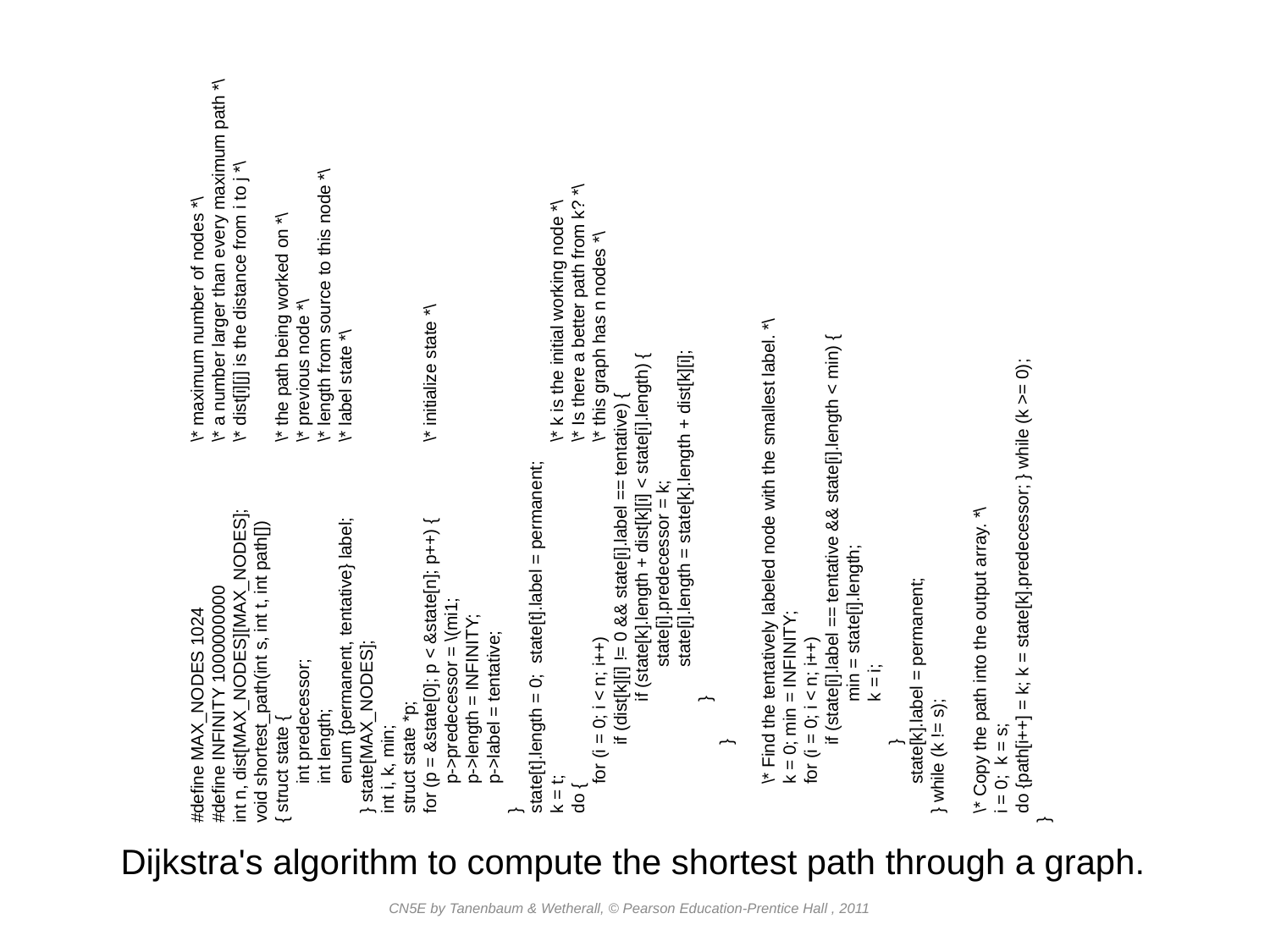

#define MAX_NODES 1024		\* maximum number of nodes *\
#define INFINITY 1000000000		\* a number larger than every maximum path *\
int n, dist[MAX_NODES][MAX_NODES];	\* dist[i][j] is the distance from i to j *\
void shortest_path(int s, int t, int path[])
{ struct state {			\* the path being worked on *\
        int predecessor;		\* previous node *\
        int length;			\* length from source to this node *\
        enum {permanent, tentative} label;	\* label state *\
  } state[MAX_NODES];
  int i, k, min;
  struct state *p;
  for (p = &state[0]; p < &state[n]; p++) {	\* initialize state *\
        p->predecessor = \(mi1;
        p->length = INFINITY;
        p->label = tentative;
  }
  state[t].length = 0;  state[t].label = permanent;
  k = t;			\* k is the initial working node *\
  do {			\* Is there a better path from k? *\
        for (i = 0; i < n; i++)		\* this graph has n nodes *\
                if (dist[k][i] != 0 && state[i].label == tentative) {
                         if (state[k].length + dist[k][i] < state[i].length) {
                                state[i].predecessor = k;
                                state[i].length = state[k].length + dist[k][i];
                         }
                }

        \* Find the tentatively labeled node with the smallest label. *\
        k = 0; min = INFINITY;
        for (i = 0; i < n; i++)
                if (state[i].label == tentative && state[i].length < min) {
                         min = state[i].length;
                         k = i;
                }
        state[k].label = permanent;
  } while (k != s);

  \* Copy the path into the output array. *\
  i = 0;  k = s;
  do {path[i++] = k; k = state[k].predecessor; } while (k >= 0);
}
Dijkstra's algorithm to compute the shortest path through a graph.
CN5E by Tanenbaum & Wetherall, © Pearson Education-Prentice Hall , 2011